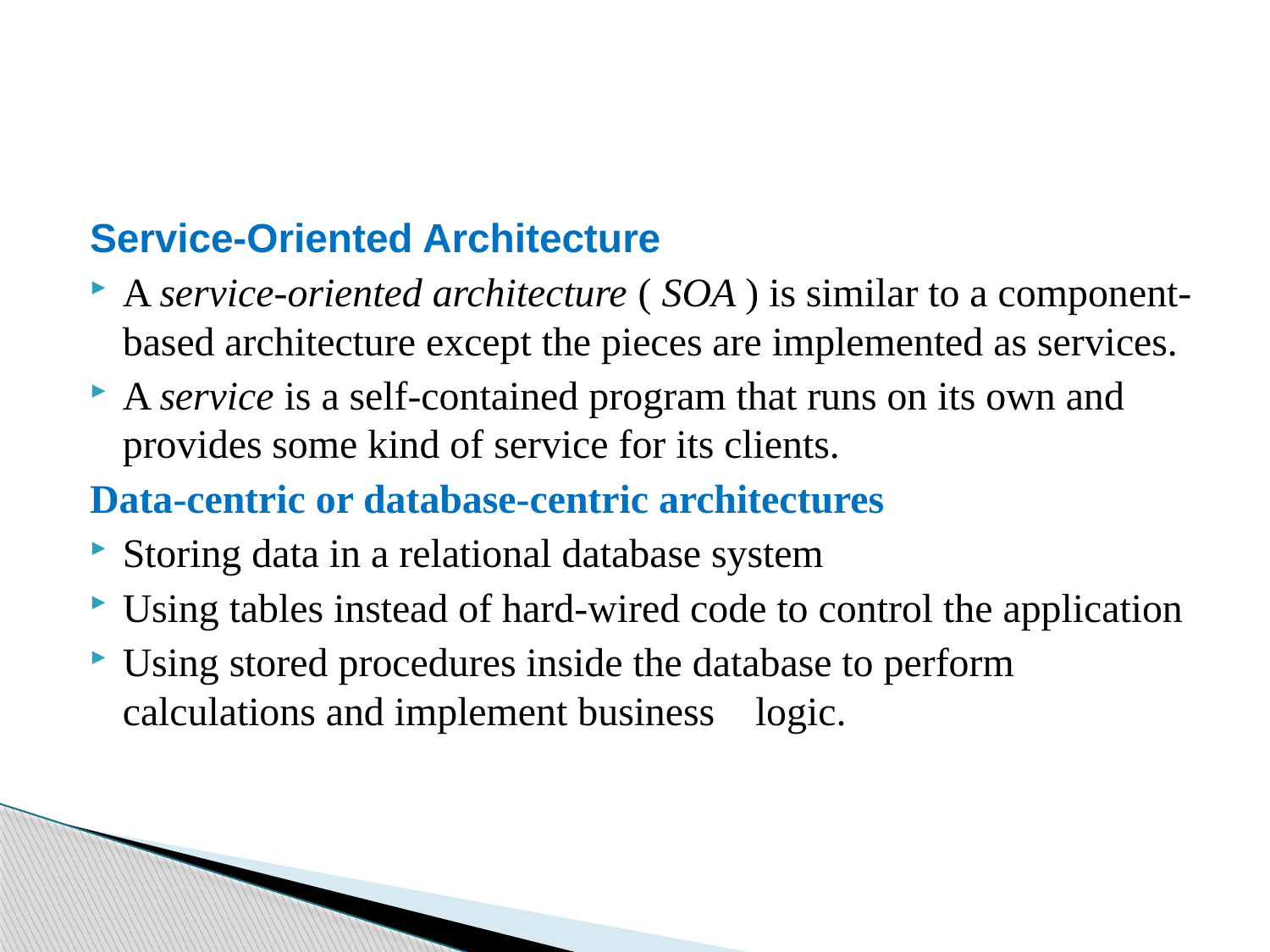

#
Service‐Oriented Architecture
A service‐oriented architecture ( SOA ) is similar to a component‐based architecture except the pieces are implemented as services.
A service is a self‐contained program that runs on its own and provides some kind of service for its clients.
Data‐centric or database‐centric architectures
Storing data in a relational database system
Using tables instead of hard‐wired code to control the application
Using stored procedures inside the database to perform calculations and implement business    logic.